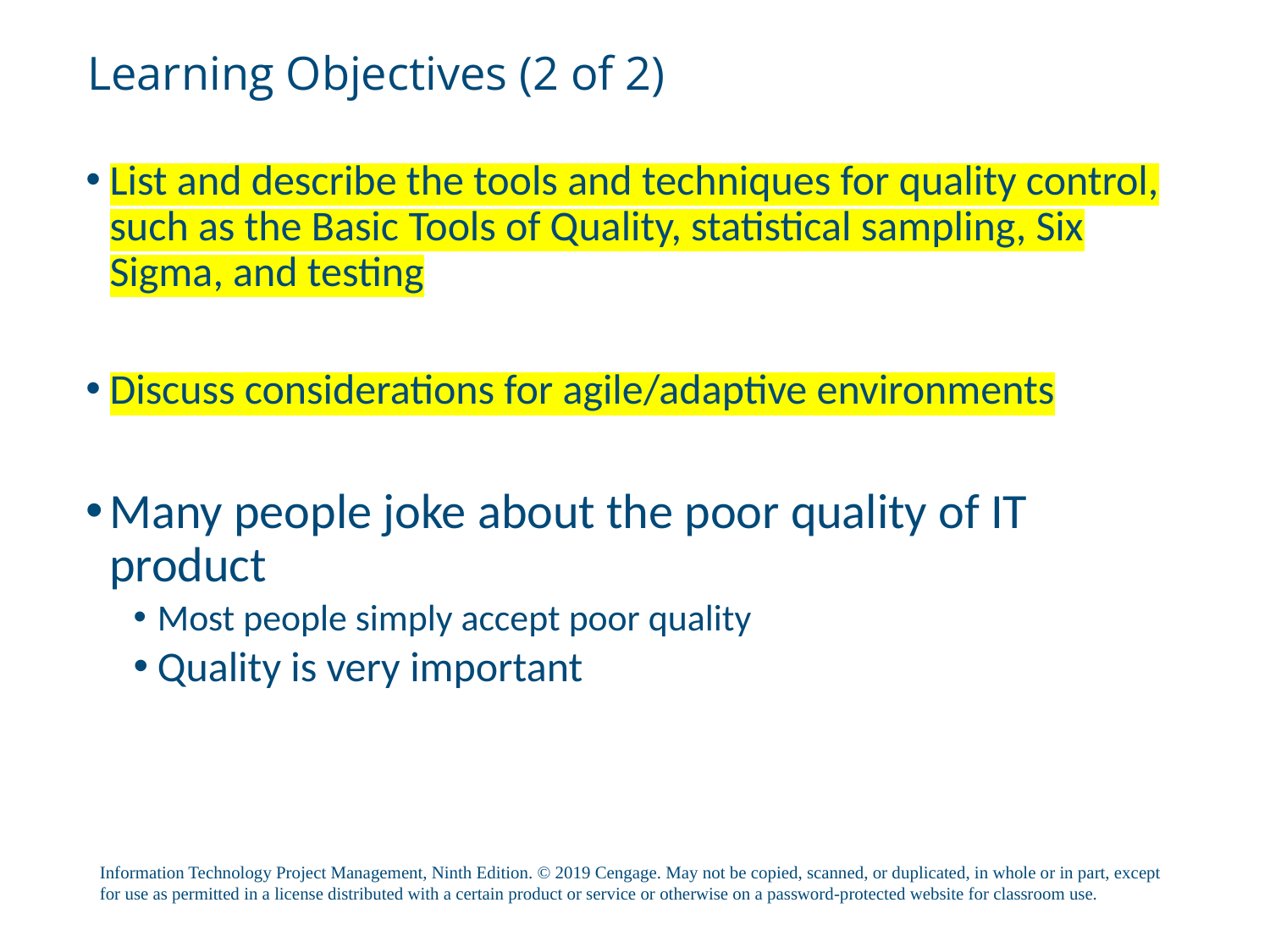

# Learning Objectives (2 of 2)
List and describe the tools and techniques for quality control, such as the Basic Tools of Quality, statistical sampling, Six Sigma, and testing

Discuss considerations for agile/adaptive environments

Many people joke about the poor quality of IT product
Most people simply accept poor quality
Quality is very important

Information Technology Project Management, Ninth Edition. © 2019 Cengage. May not be copied, scanned, or duplicated, in whole or in part, except for use as permitted in a license distributed with a certain product or service or otherwise on a password-protected website for classroom use.